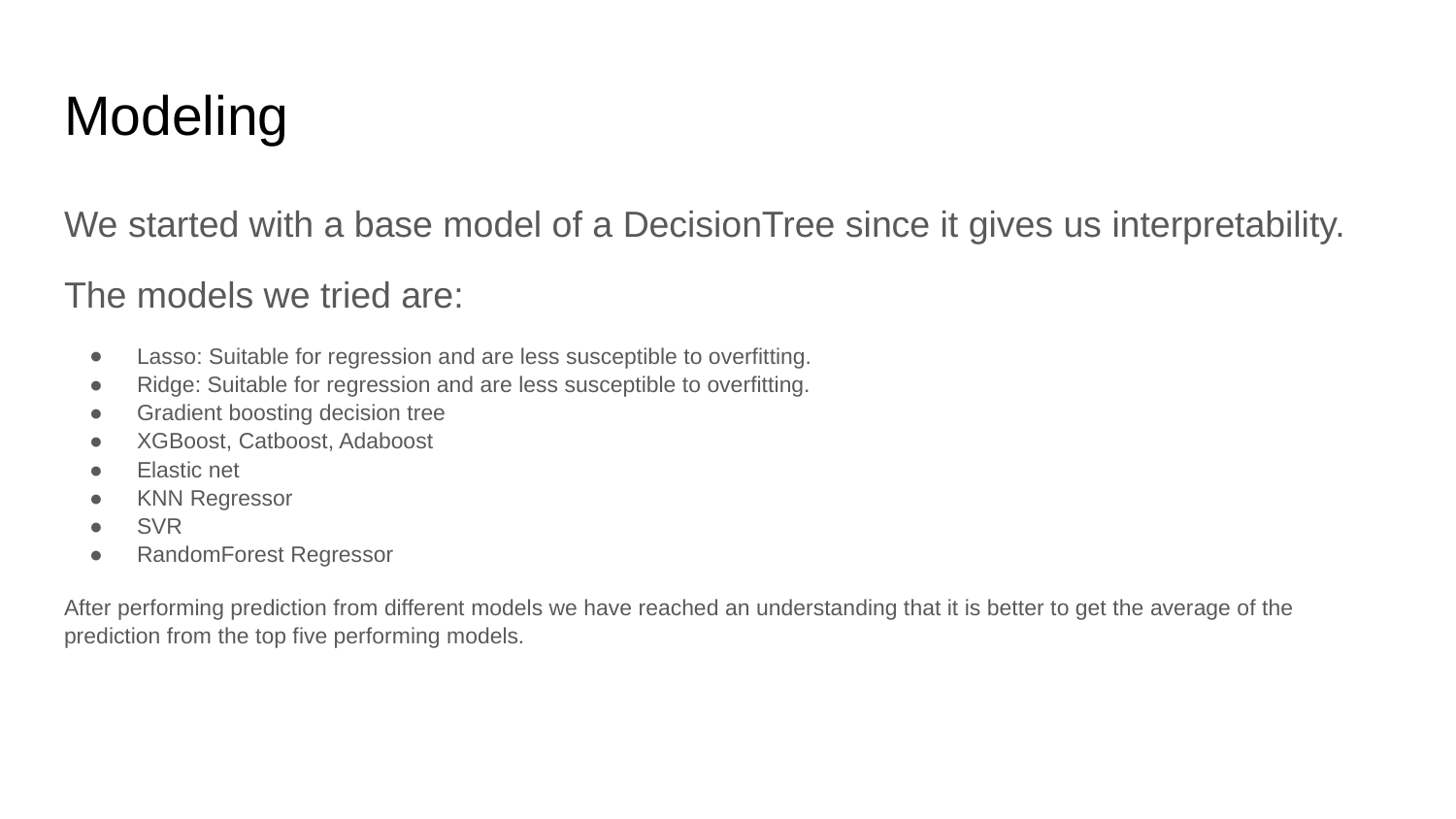

# Modeling
We started with a base model of a DecisionTree since it gives us interpretability.
The models we tried are:
Lasso: Suitable for regression and are less susceptible to overfitting.
Ridge: Suitable for regression and are less susceptible to overfitting.
Gradient boosting decision tree
XGBoost, Catboost, Adaboost
Elastic net
KNN Regressor
SVR
RandomForest Regressor
After performing prediction from different models we have reached an understanding that it is better to get the average of the prediction from the top five performing models.